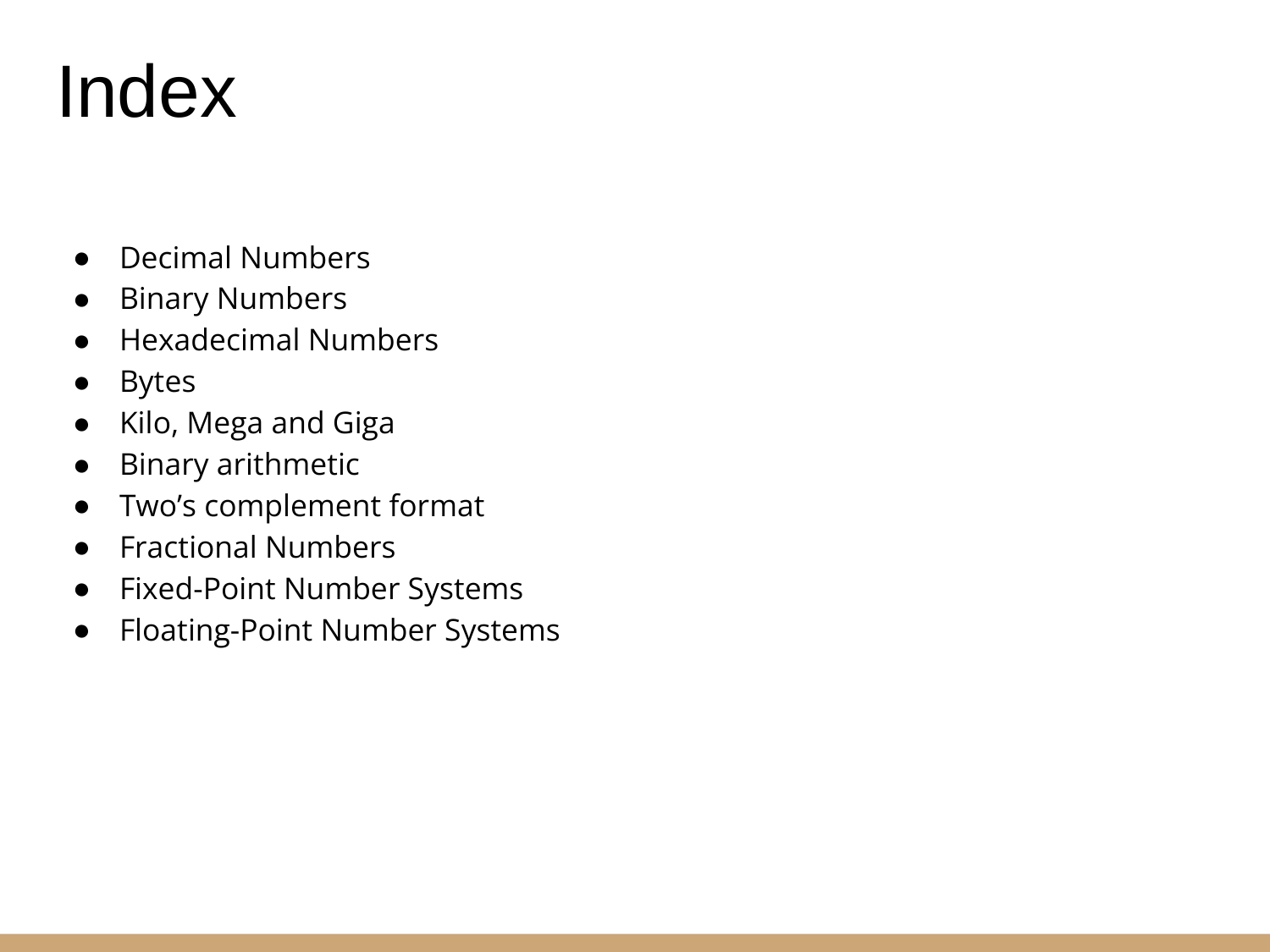

Index
Decimal Numbers
Binary Numbers
Hexadecimal Numbers
Bytes
Kilo, Mega and Giga
Binary arithmetic
Two’s complement format
Fractional Numbers
Fixed-Point Number Systems
Floating-Point Number Systems